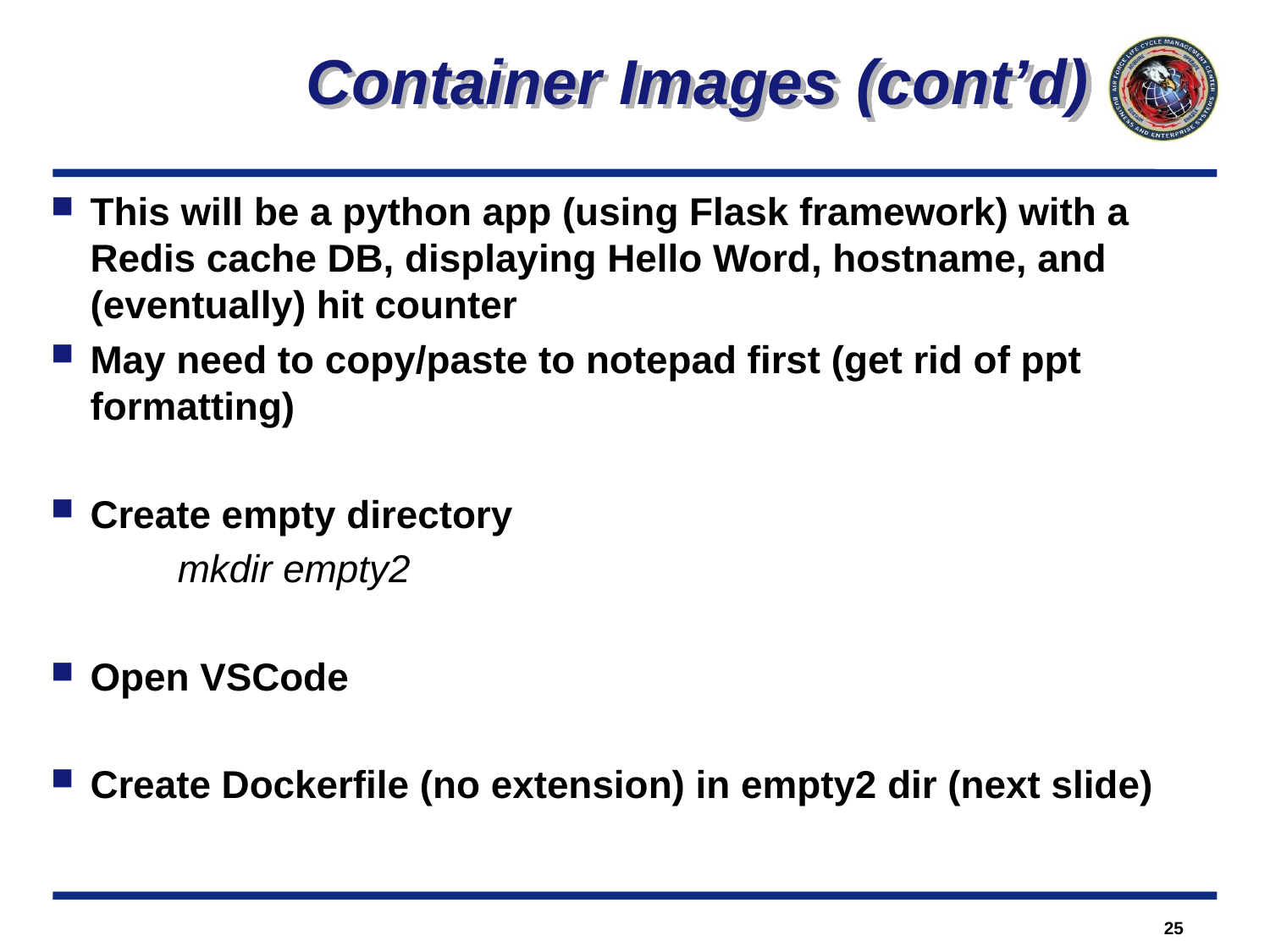

Container Images (cont’d)
This will be a python app (using Flask framework) with a Redis cache DB, displaying Hello Word, hostname, and (eventually) hit counter
May need to copy/paste to notepad first (get rid of ppt formatting)

Create empty directory
	mkdir empty2

Open VSCode

Create Dockerfile (no extension) in empty2 dir (next slide)